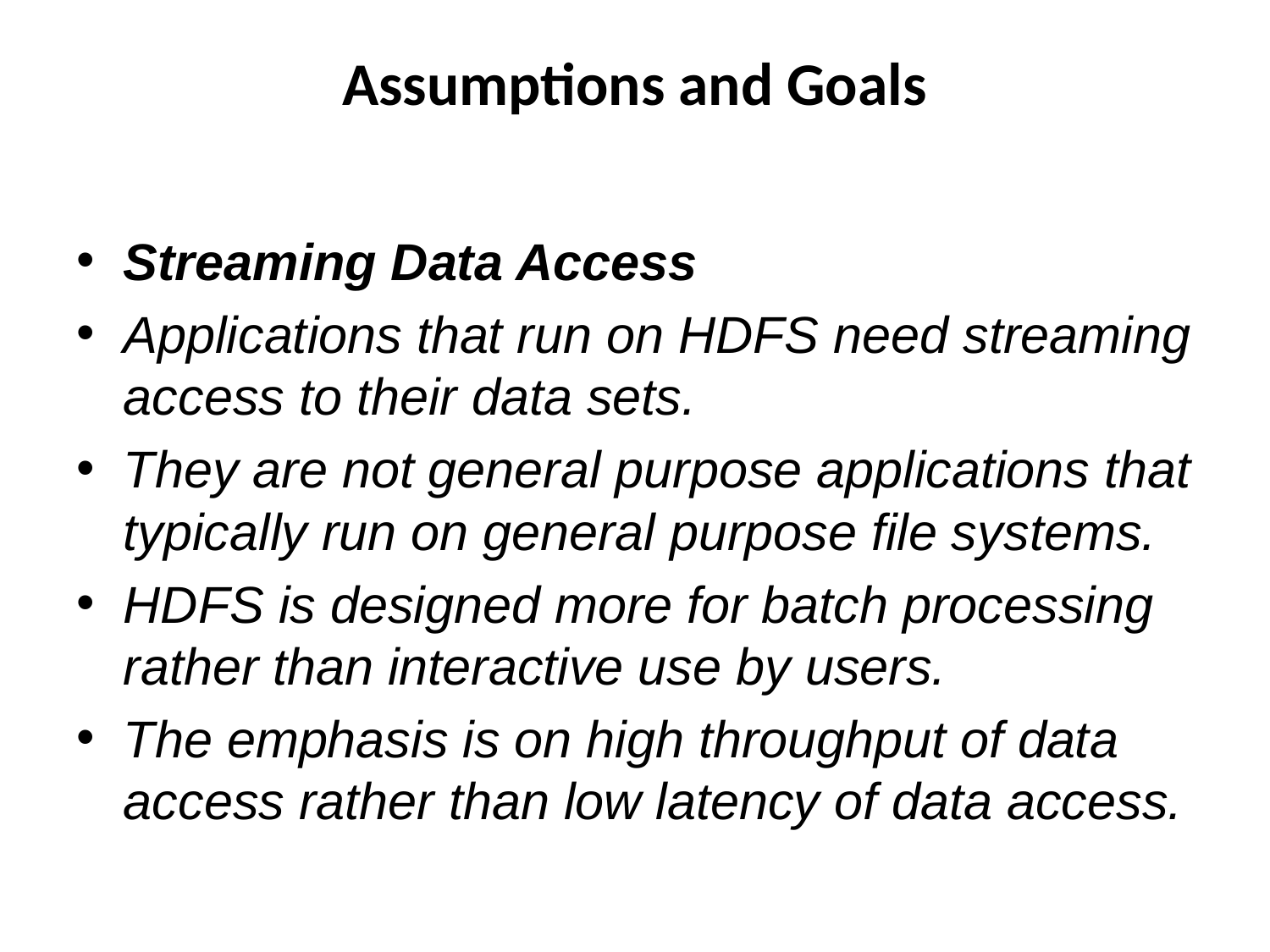

# Assumptions and Goals
Streaming Data Access
Applications that run on HDFS need streaming access to their data sets.
They are not general purpose applications that typically run on general purpose file systems.
HDFS is designed more for batch processing rather than interactive use by users.
The emphasis is on high throughput of data access rather than low latency of data access.